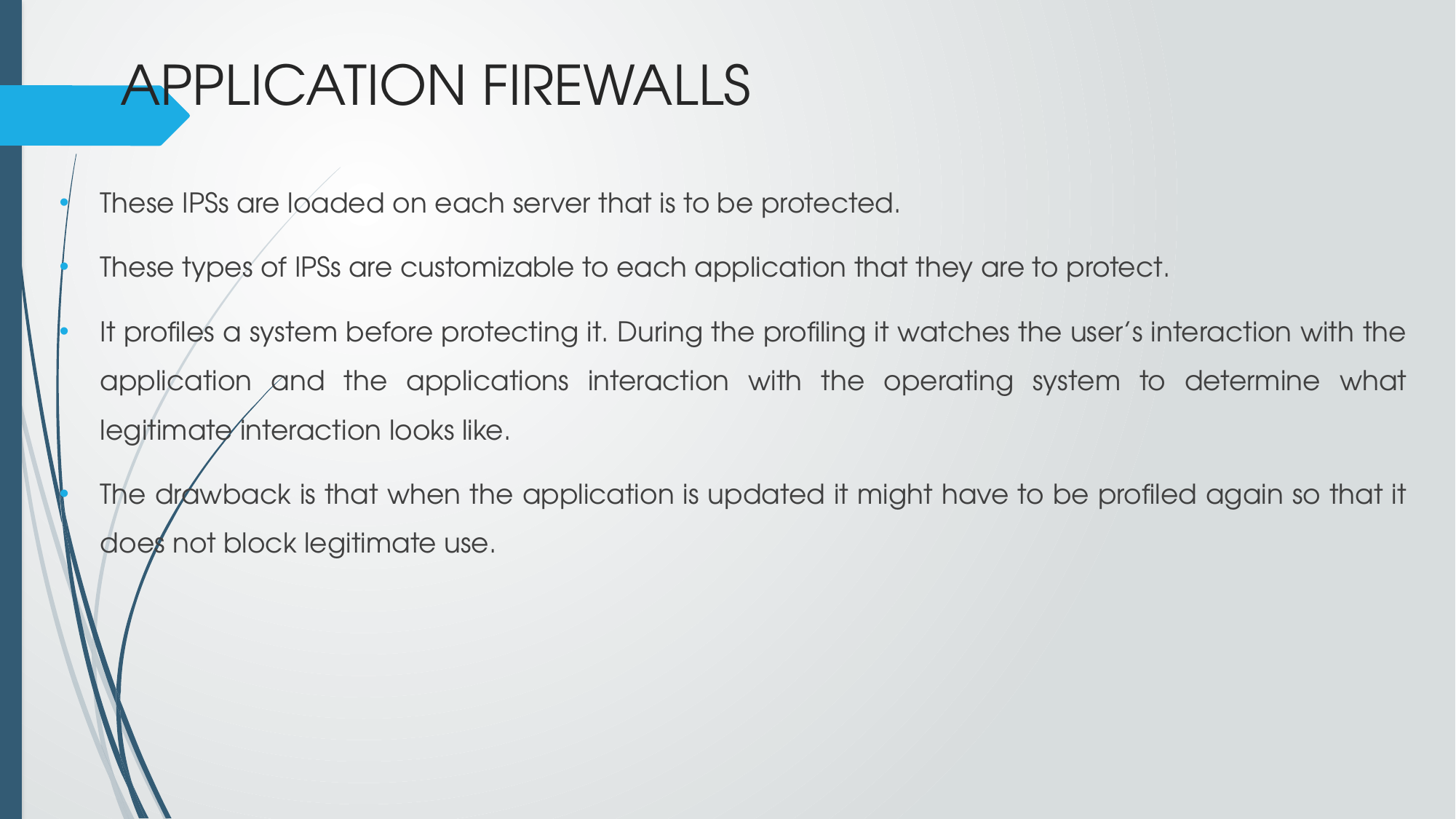

# APPLICATION FIREWALLS
These IPSs are loaded on each server that is to be protected.
These types of IPSs are customizable to each application that they are to protect.
It profiles a system before protecting it. During the profiling it watches the user’s interaction with the application and the applications interaction with the operating system to determine what legitimate interaction looks like.
The drawback is that when the application is updated it might have to be profiled again so that it does not block legitimate use.